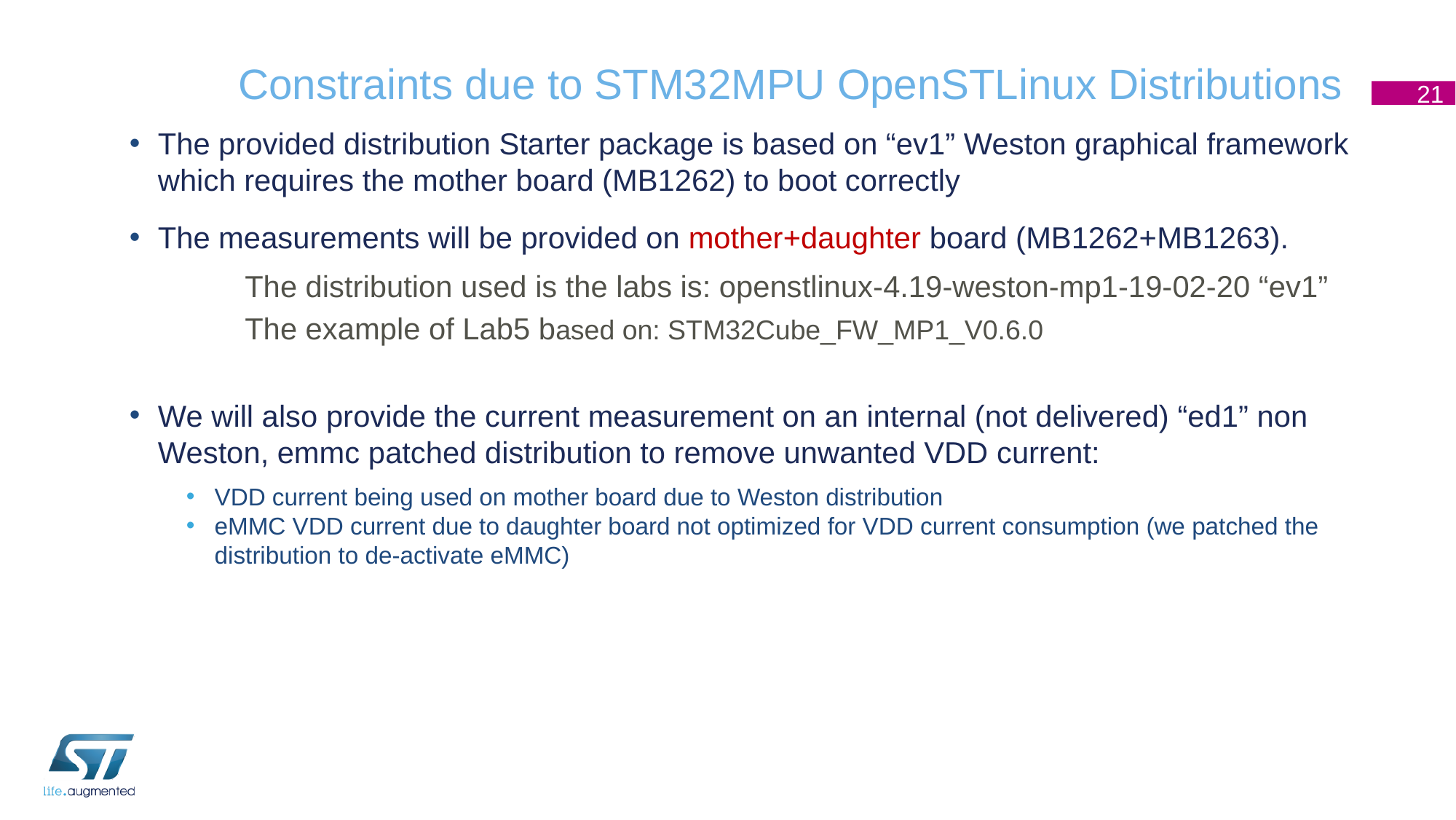

# Constraints due to STM32MPU OpenSTLinux Distributions
21
The provided distribution Starter package is based on “ev1” Weston graphical framework which requires the mother board (MB1262) to boot correctly
The measurements will be provided on mother+daughter board (MB1262+MB1263).
The distribution used is the labs is: openstlinux-4.19-weston-mp1-19-02-20 “ev1”
The example of Lab5 based on: STM32Cube_FW_MP1_V0.6.0

We will also provide the current measurement on an internal (not delivered) “ed1” non Weston, emmc patched distribution to remove unwanted VDD current:
VDD current being used on mother board due to Weston distribution
eMMC VDD current due to daughter board not optimized for VDD current consumption (we patched the distribution to de-activate eMMC)